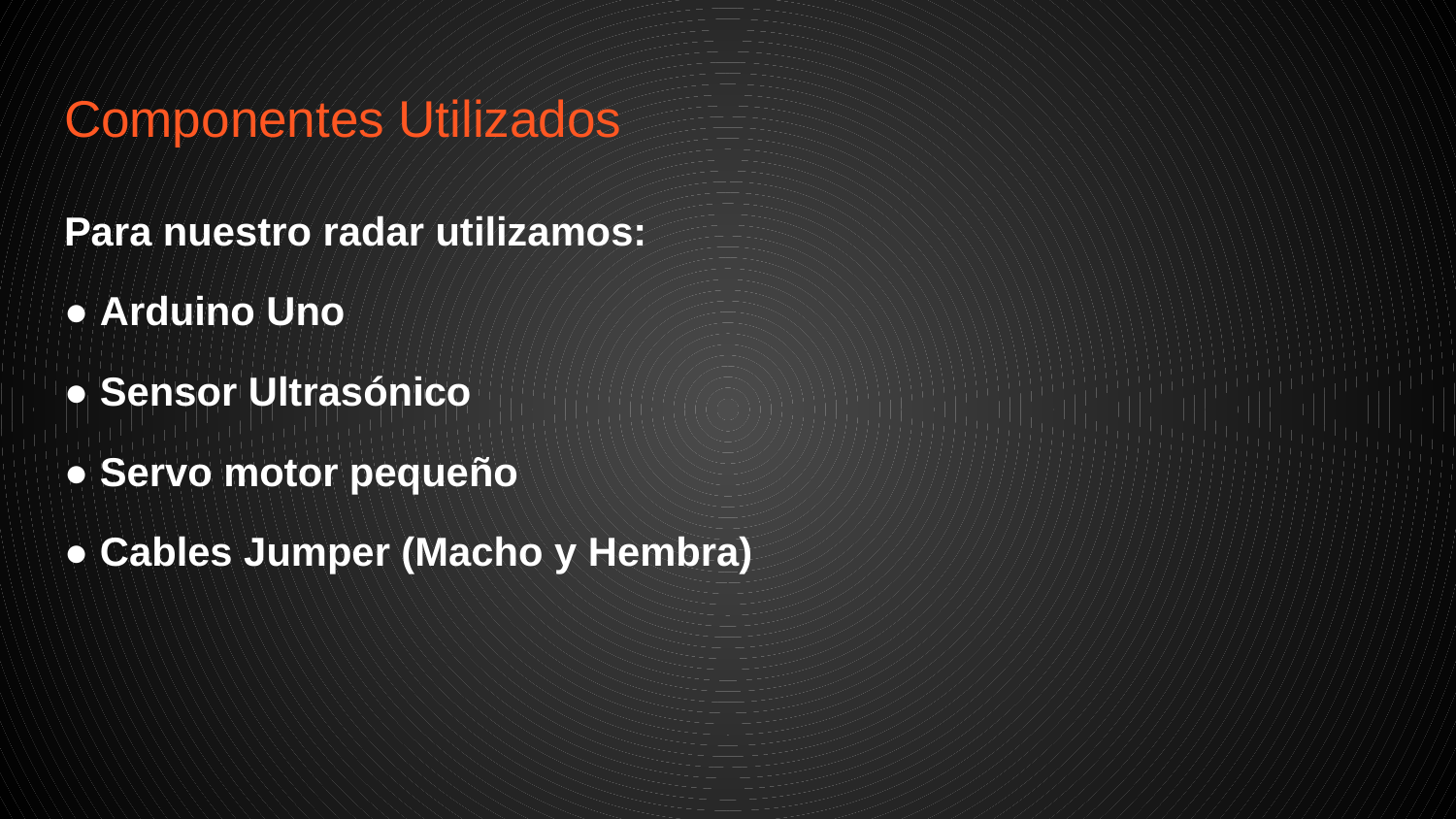

# Componentes Utilizados
Para nuestro radar utilizamos:
● Arduino Uno
● Sensor Ultrasónico
● Servo motor pequeño
● Cables Jumper (Macho y Hembra)